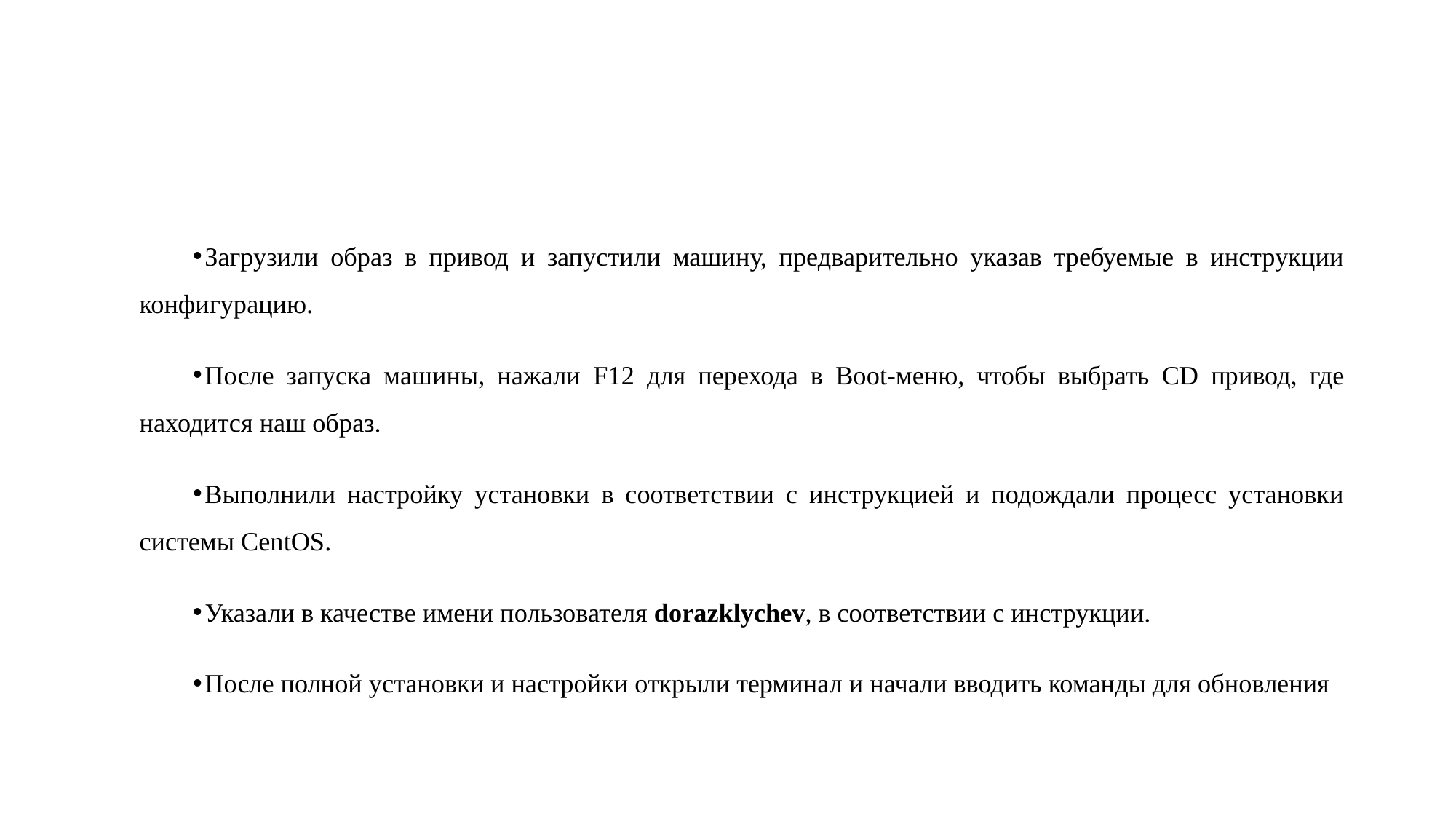

#
Загрузили образ в привод и запустили машину, предварительно указав требуемые в инструкции конфигурацию.
После запуска машины, нажали F12 для перехода в Boot-меню, чтобы выбрать CD привод, где находится наш образ.
Выполнили настройку установки в соответствии с инструкцией и подождали процесс установки системы CentOS.
Указали в качестве имени пользователя dorazklychev, в соответствии с инструкции.
После полной установки и настройки открыли терминал и начали вводить команды для обновления